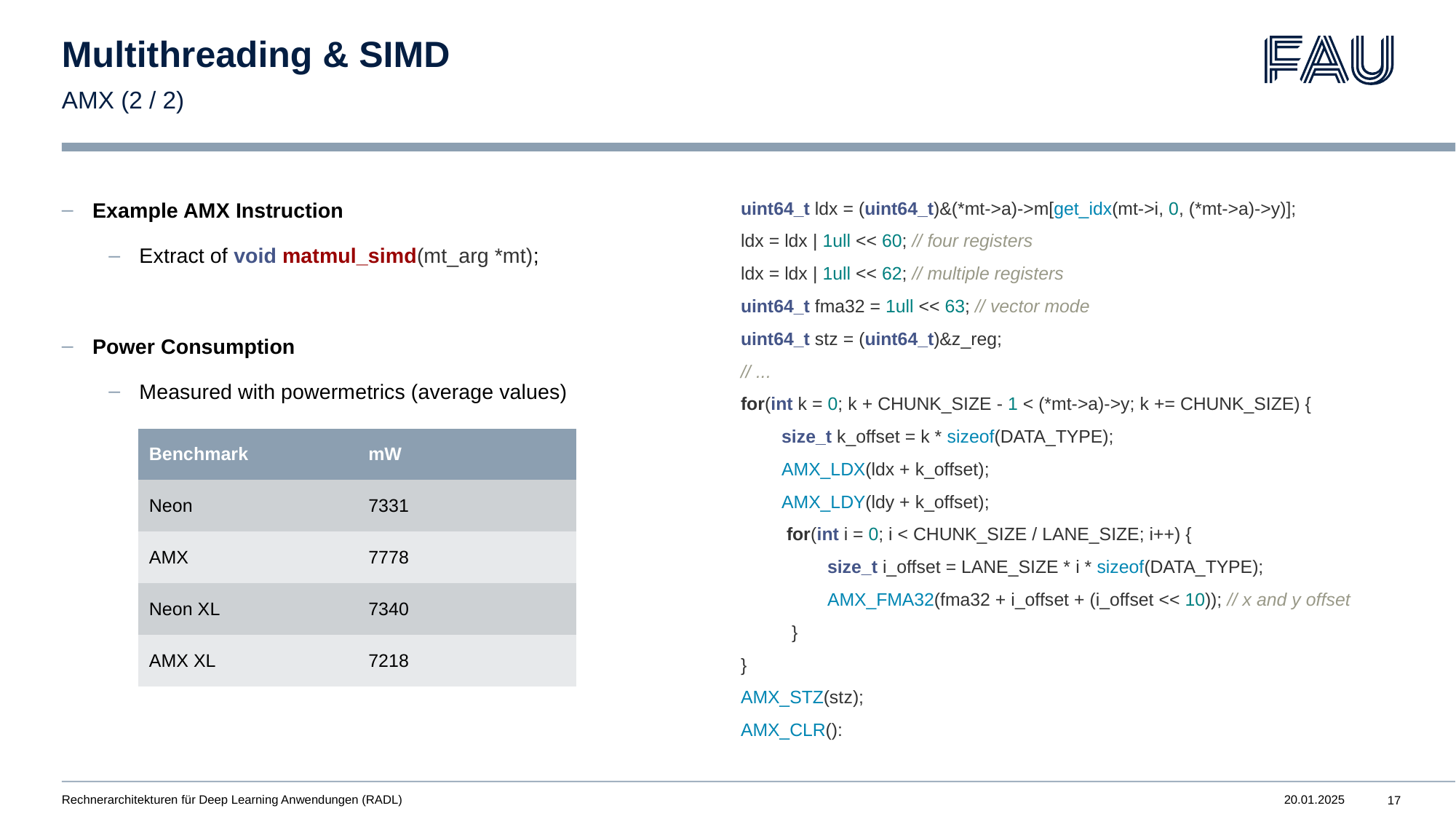

# Multithreading & SIMD
AMX (2 / 2)
Example AMX Instruction
Extract of void matmul_simd(mt_arg *mt);

Power Consumption
Measured with powermetrics (average values)
uint64_t ldx = (uint64_t)&(*mt->a)->m[get_idx(mt->i, 0, (*mt->a)->y)];
ldx = ldx | 1ull << 60; // four registers
ldx = ldx | 1ull << 62; // multiple registers
uint64_t fma32 = 1ull << 63; // vector mode
uint64_t stz = (uint64_t)&z_reg;
// ...
for(int k = 0; k + CHUNK_SIZE - 1 < (*mt->a)->y; k += CHUNK_SIZE) {
        size_t k_offset = k * sizeof(DATA_TYPE);
        AMX_LDX(ldx + k_offset);
        AMX_LDY(ldy + k_offset);
         for(int i = 0; i < CHUNK_SIZE / LANE_SIZE; i++) {
                 size_t i_offset = LANE_SIZE * i * sizeof(DATA_TYPE);
                 AMX_FMA32(fma32 + i_offset + (i_offset << 10)); // x and y offset
          }
}
AMX_STZ(stz);
AMX_CLR():
| Benchmark | mW |
| --- | --- |
| Neon | 7331 |
| AMX | 7778 |
| Neon XL | 7340 |
| AMX XL | 7218 |
Rechnerarchitekturen für Deep Learning Anwendungen (RADL)
20.01.2025
17